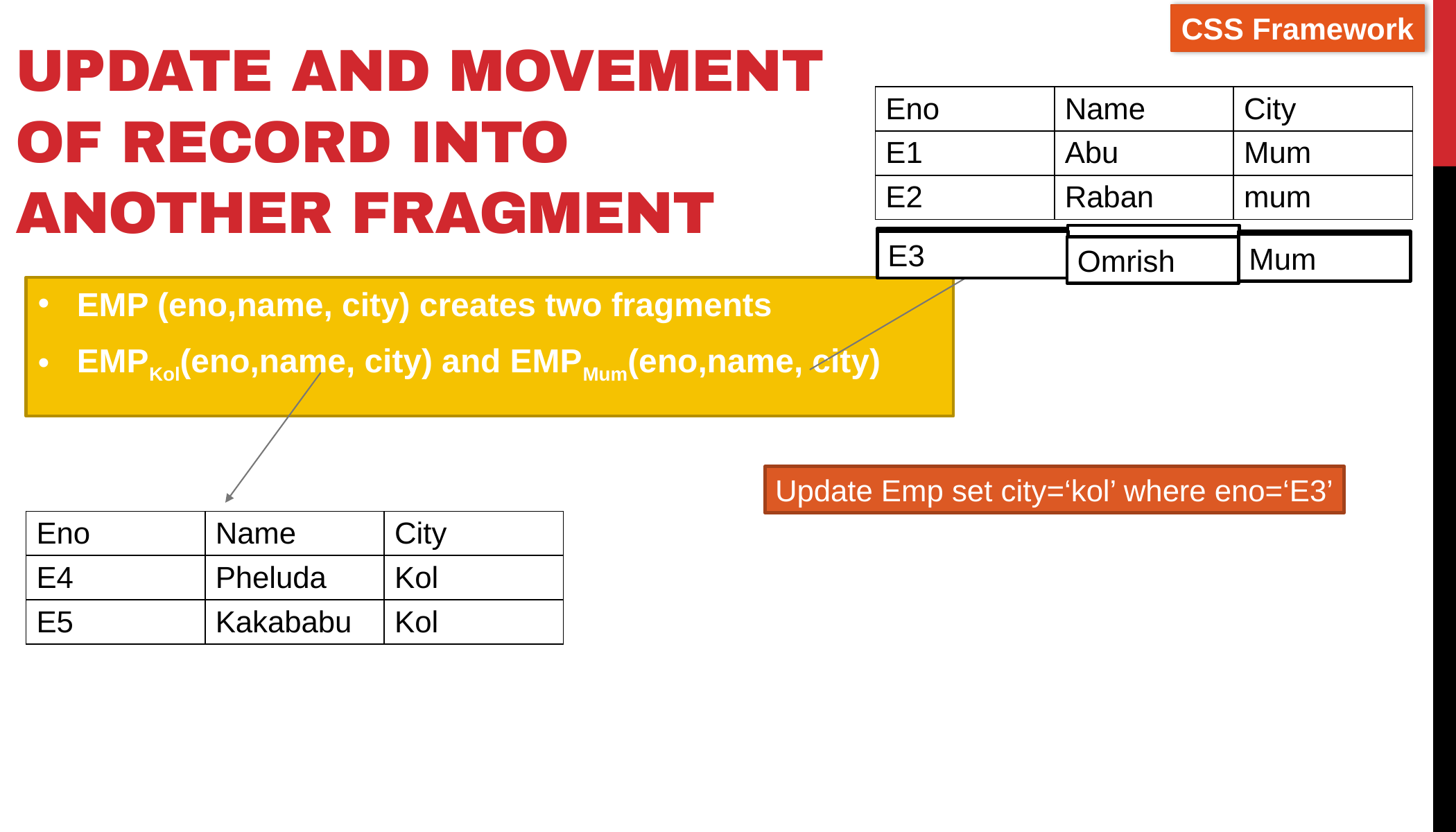

# Update and movement of record into another fragment
| Eno | Name | City |
| --- | --- | --- |
| E1 | Abu | Mum |
| E2 | Raban | mum |
Omrish
E3
Kol
E3
Omrish
Mum
EMP (eno,name, city) creates two fragments
EMPKol(eno,name, city) and EMPMum(eno,name, city)
Update Emp set city=‘kol’ where eno=‘E3’
| Eno | Name | City |
| --- | --- | --- |
| E4 | Pheluda | Kol |
| E5 | Kakababu | Kol |